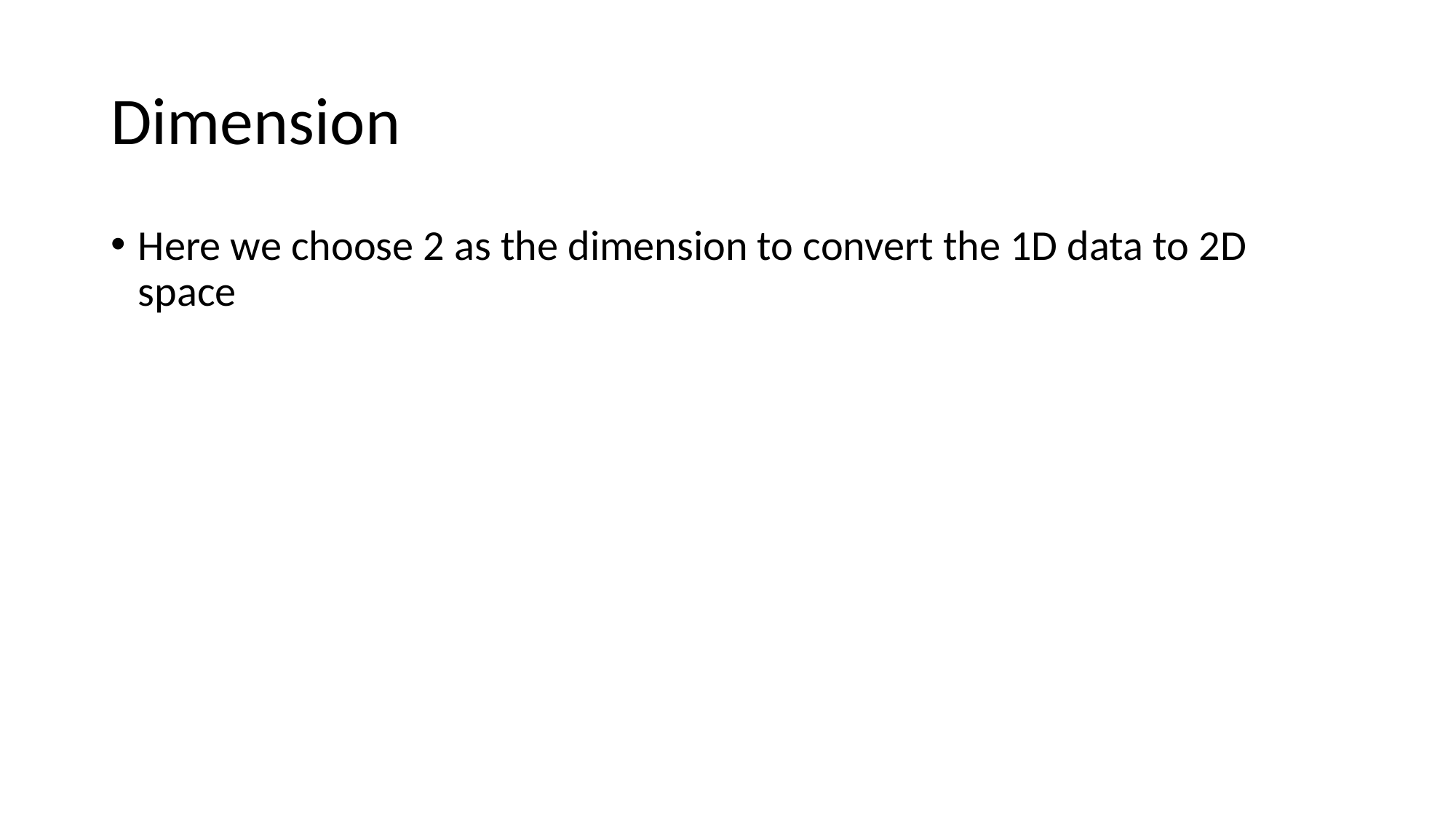

# Dimension
Here we choose 2 as the dimension to convert the 1D data to 2D space